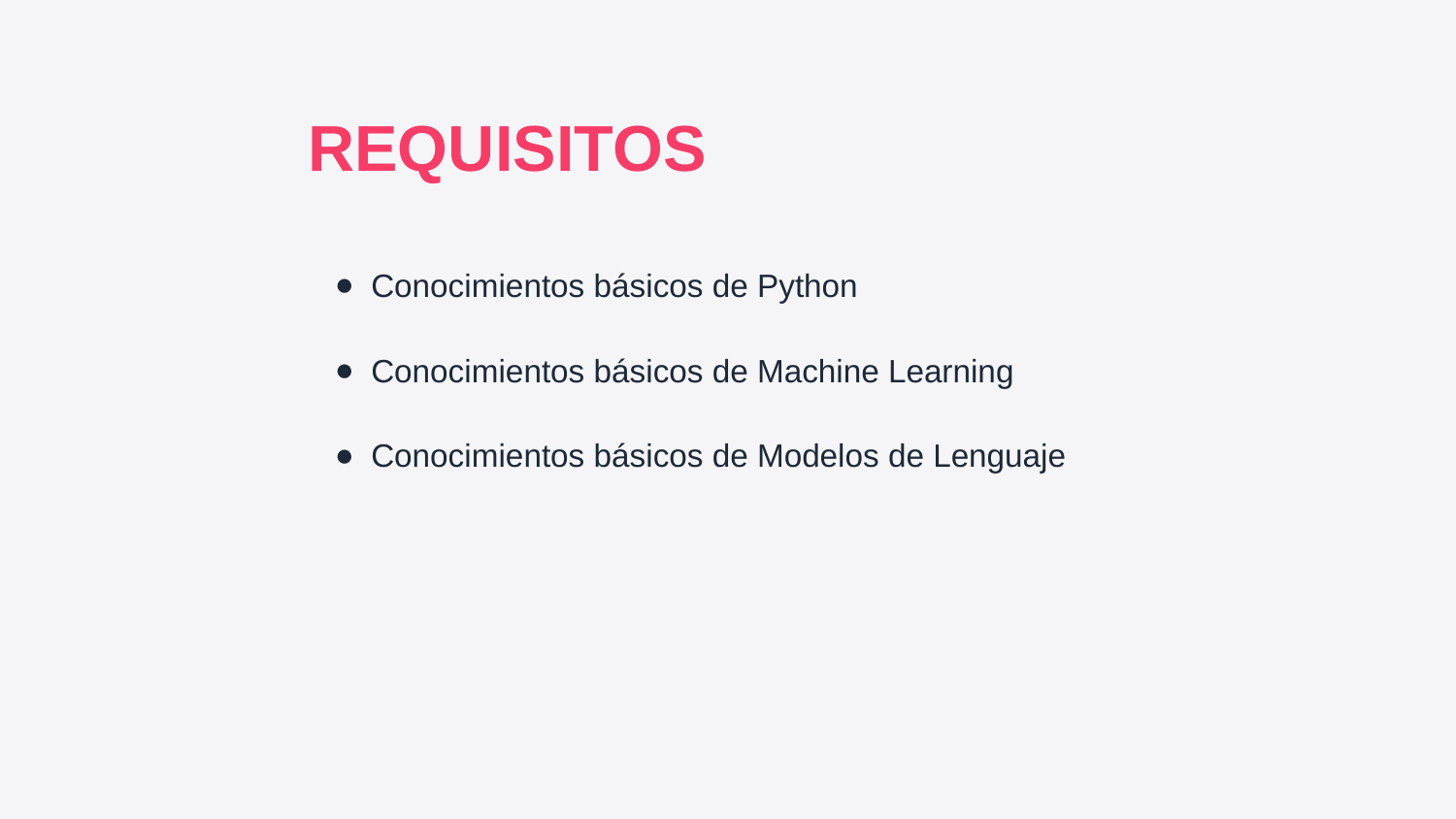

# REQUISITOS
Conocimientos básicos de Python
Conocimientos básicos de Machine Learning
Conocimientos básicos de Modelos de Lenguaje